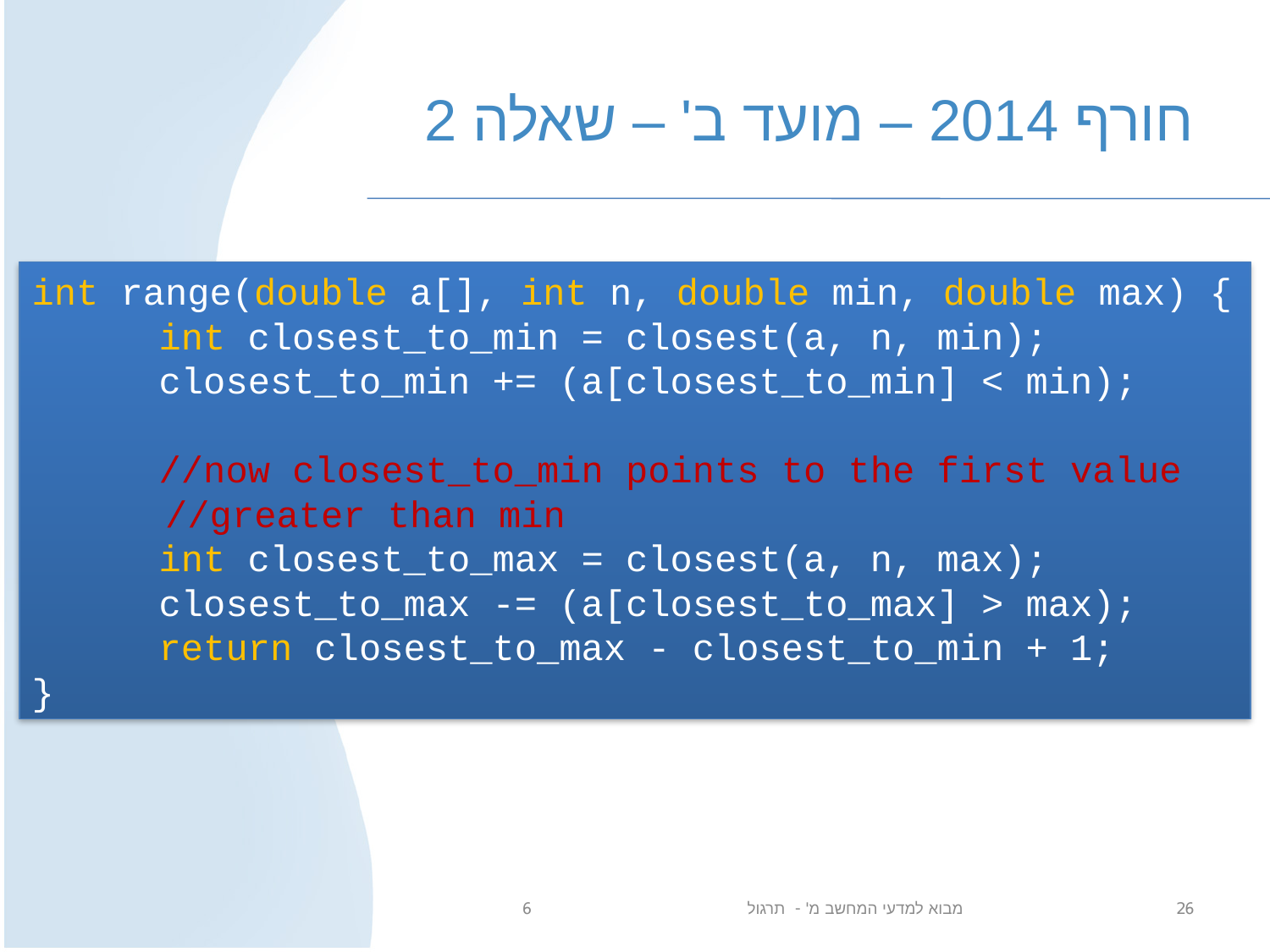

# חורף 2014 – מועד ב' – שאלה 2
int range(double a[], int n, double min, double max) {
	int closest_to_min = closest(a, n, min);
	closest_to_min += (a[closest_to_min] < min);

	//now closest_to_min points to the first value
      //greater than min
	int closest_to_max = closest(a, n, max);
	closest_to_max -= (a[closest_to_max] > max);
	return closest_to_max - closest_to_min + 1;
}
מבוא למדעי המחשב מ' - תרגול 6
26